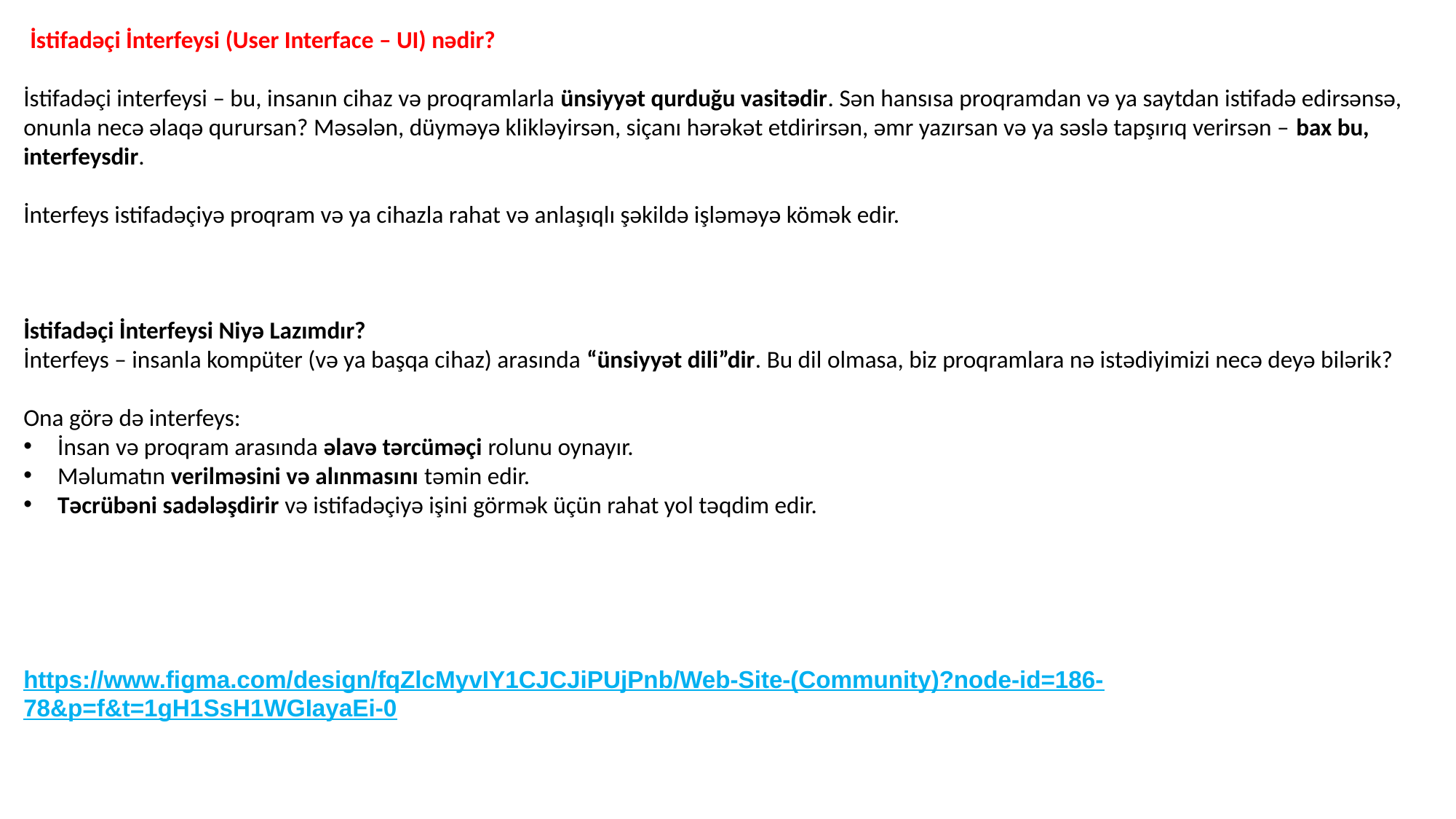

İstifadəçi İnterfeysi (User Interface – UI) nədir?

İstifadəçi interfeysi – bu, insanın cihaz və proqramlarla ünsiyyət qurduğu vasitədir. Sən hansısa proqramdan və ya saytdan istifadə edirsənsə, onunla necə əlaqə qurursan? Məsələn, düyməyə klikləyirsən, siçanı hərəkət etdirirsən, əmr yazırsan və ya səslə tapşırıq verirsən – bax bu, interfeysdir.

İnterfeys istifadəçiyə proqram və ya cihazla rahat və anlaşıqlı şəkildə işləməyə kömək edir.

İstifadəçi İnterfeysi Niyə Lazımdır?
İnterfeys – insanla kompüter (və ya başqa cihaz) arasında “ünsiyyət dili”dir. Bu dil olmasa, biz proqramlara nə istədiyimizi necə deyə bilərik?

Ona görə də interfeys:
İnsan və proqram arasında əlavə tərcüməçi rolunu oynayır.
Məlumatın verilməsini və alınmasını təmin edir.
Təcrübəni sadələşdirir və istifadəçiyə işini görmək üçün rahat yol təqdim edir.

https://www.figma.com/design/fqZlcMyvIY1CJCJiPUjPnb/Web-Site-(Community)?node-id=186-78&p=f&t=1gH1SsH1WGIayaEi-0